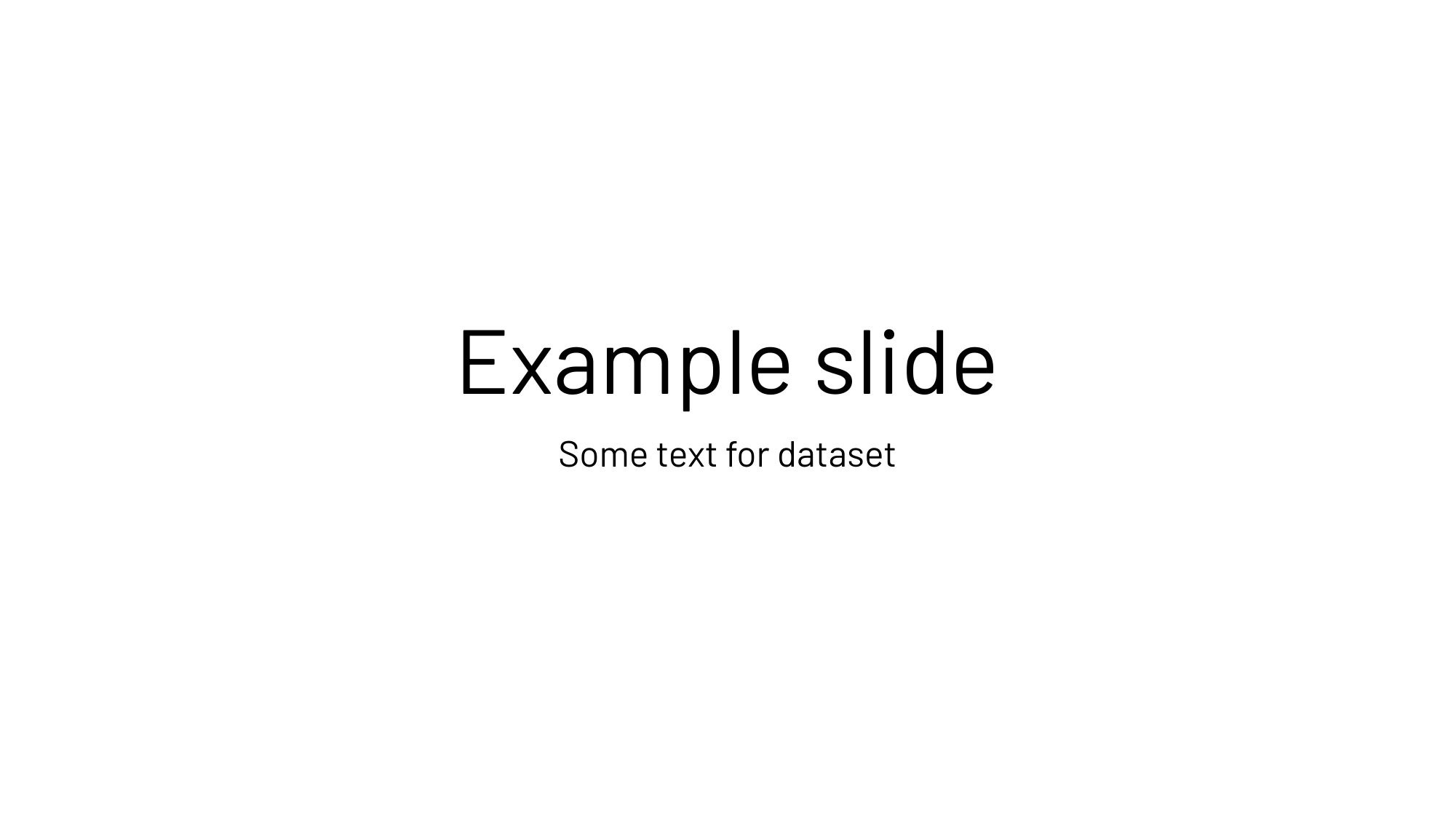

# Example slide
Some text for dataset